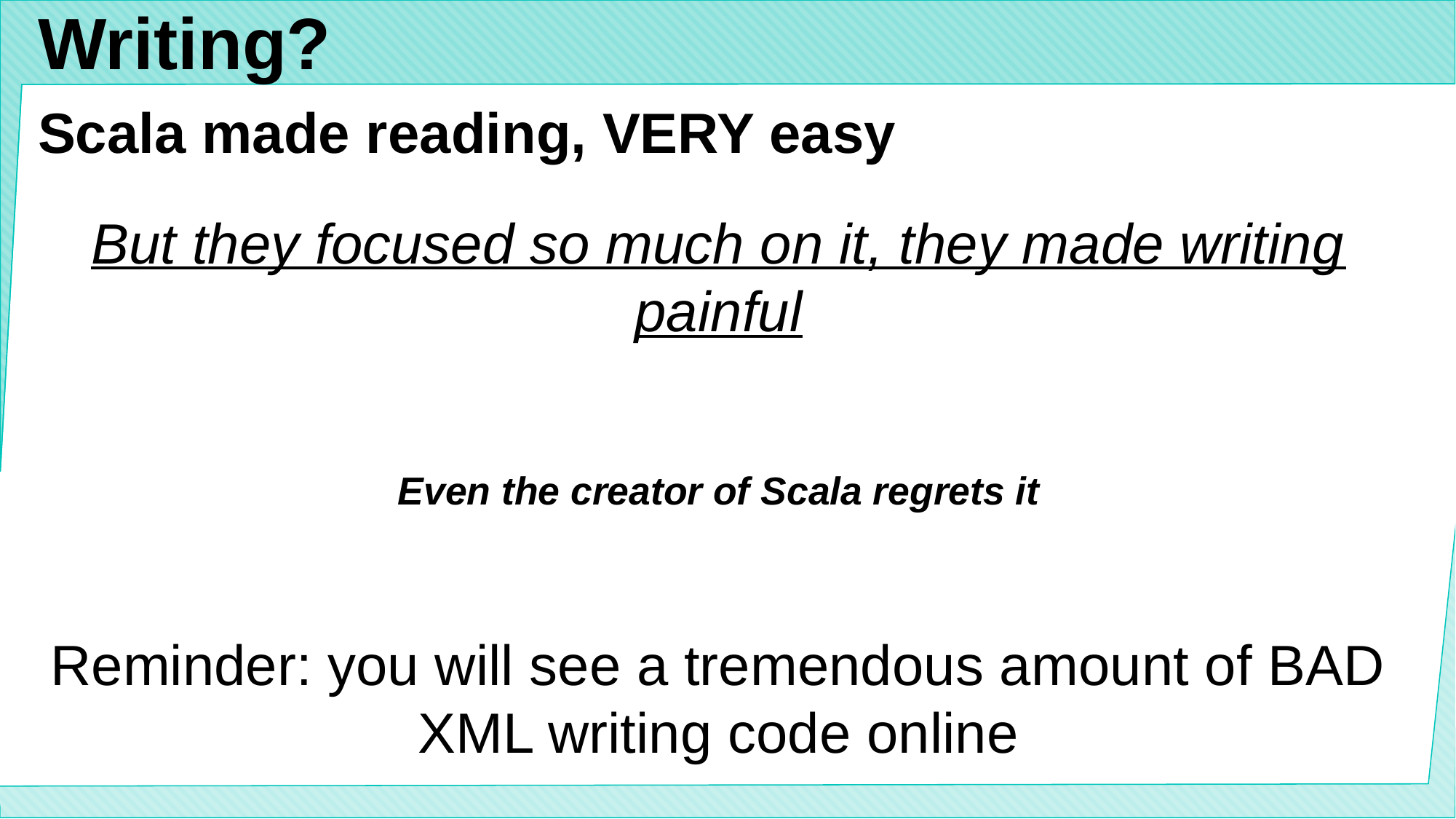

# Writing?
Scala made reading, VERY easy
But they focused so much on it, they made writing painful

Even the creator of Scala regrets it

Reminder: you will see a tremendous amount of BAD XML writing code online